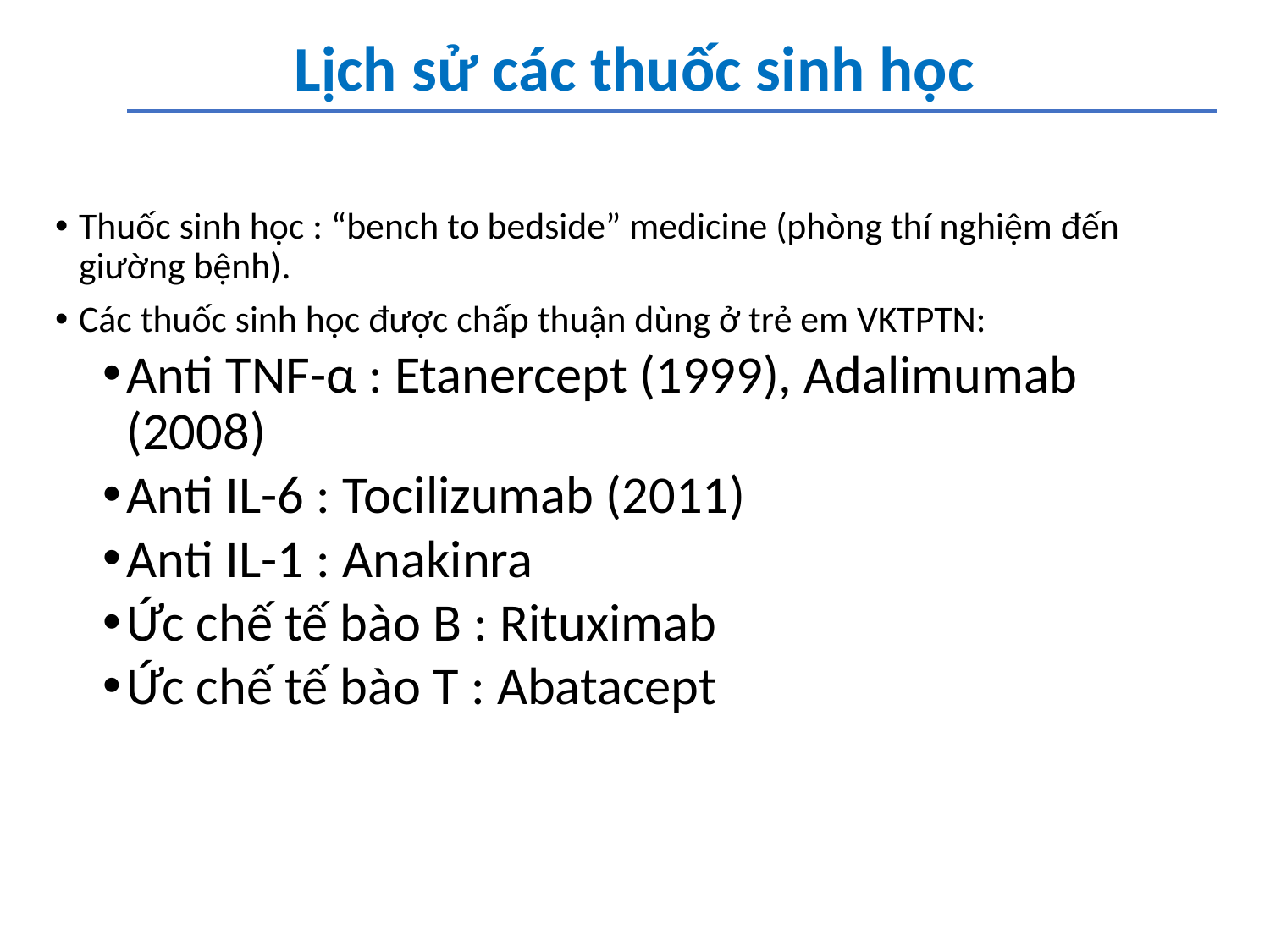

Lịch sử các thuốc sinh học
Thuốc sinh học : “bench to bedside” medicine (phòng thí nghiệm đến giường bệnh).
Các thuốc sinh học được chấp thuận dùng ở trẻ em VKTPTN:
Anti TNF-α : Etanercept (1999), Adalimumab (2008)
Anti IL-6 : Tocilizumab (2011)
Anti IL-1 : Anakinra
Ức chế tế bào B : Rituximab
Ức chế tế bào T : Abatacept